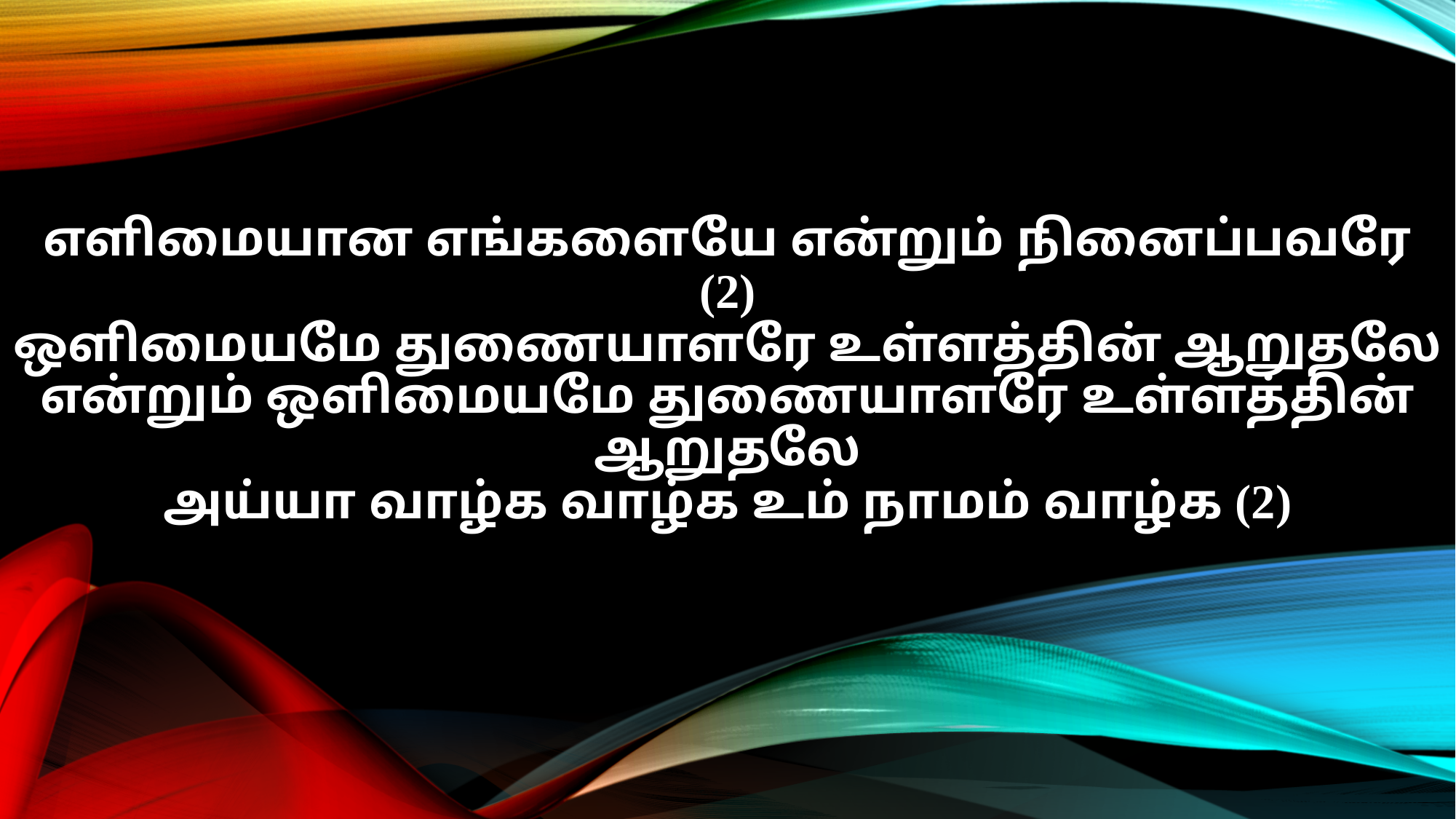

எளிமையான எங்களையே என்றும் நினைப்பவரே (2)
ஒளிமையமே துணையாளரே உள்ளத்தின் ஆறுதலே
என்றும் ஒளிமையமே துணையாளரே உள்ளத்தின் ஆறுதலே
அய்யா வாழ்க வாழ்க உம் நாமம் வாழ்க (2)